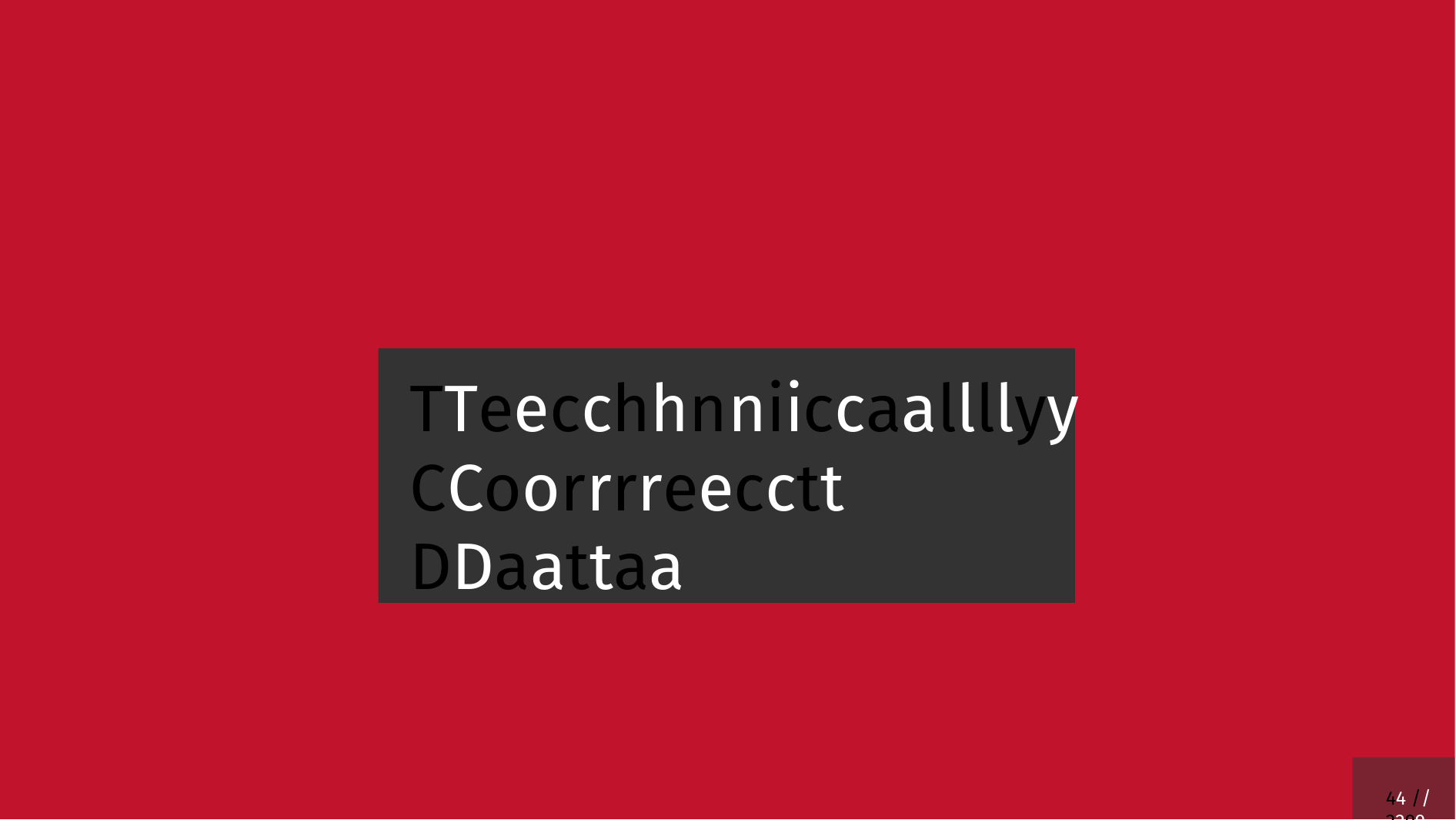

# TTeecchhnniiccaallllyy CCoorrrreecctt DDaattaa

44 // 2299